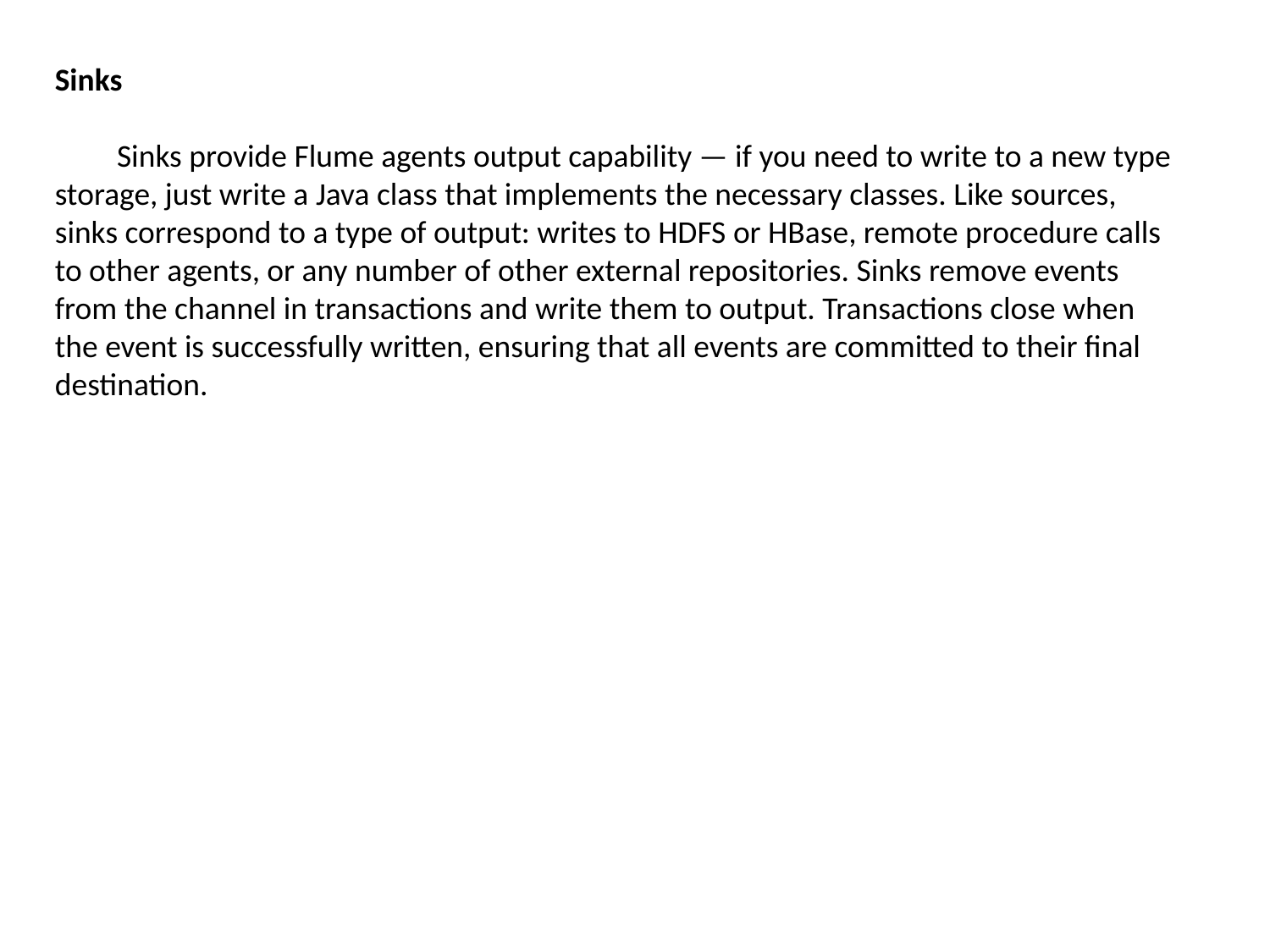

Sinks

	Sinks provide Flume agents output capability — if you need to write to a new type storage, just write a Java class that implements the necessary classes. Like sources, sinks correspond to a type of output: writes to HDFS or HBase, remote procedure calls to other agents, or any number of other external repositories. Sinks remove events from the channel in transactions and write them to output. Transactions close when the event is successfully written, ensuring that all events are committed to their final destination.